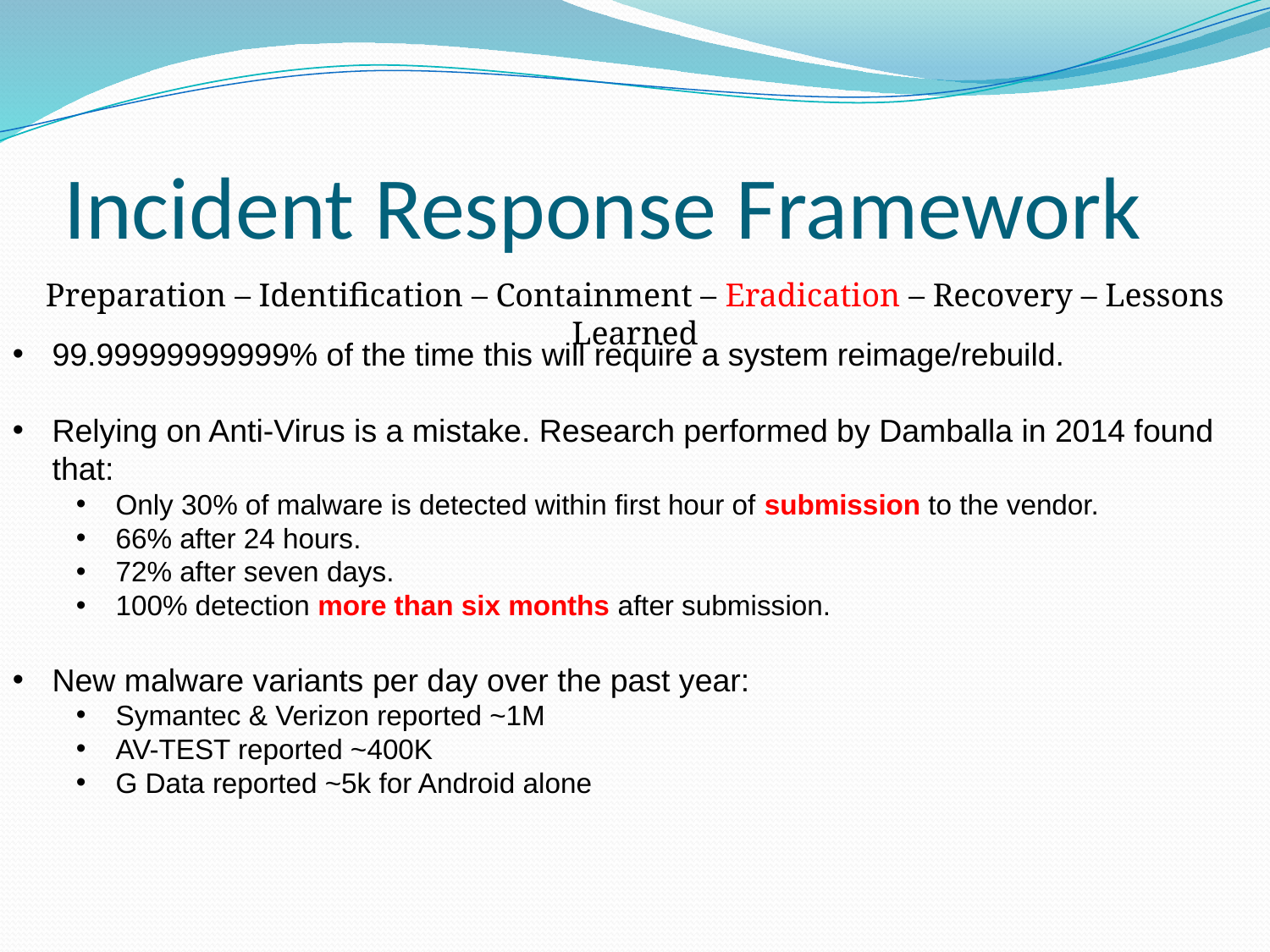

# Incident Response Framework
Preparation – Identification – Containment – Eradication – Recovery – Lessons Learned
99.99999999999% of the time this will require a system reimage/rebuild.

Relying on Anti-Virus is a mistake. Research performed by Damballa in 2014 found that:
Only 30% of malware is detected within first hour of submission to the vendor.
66% after 24 hours.
72% after seven days.
100% detection more than six months after submission.

New malware variants per day over the past year:
Symantec & Verizon reported ~1M
AV-TEST reported ~400K
G Data reported ~5k for Android alone